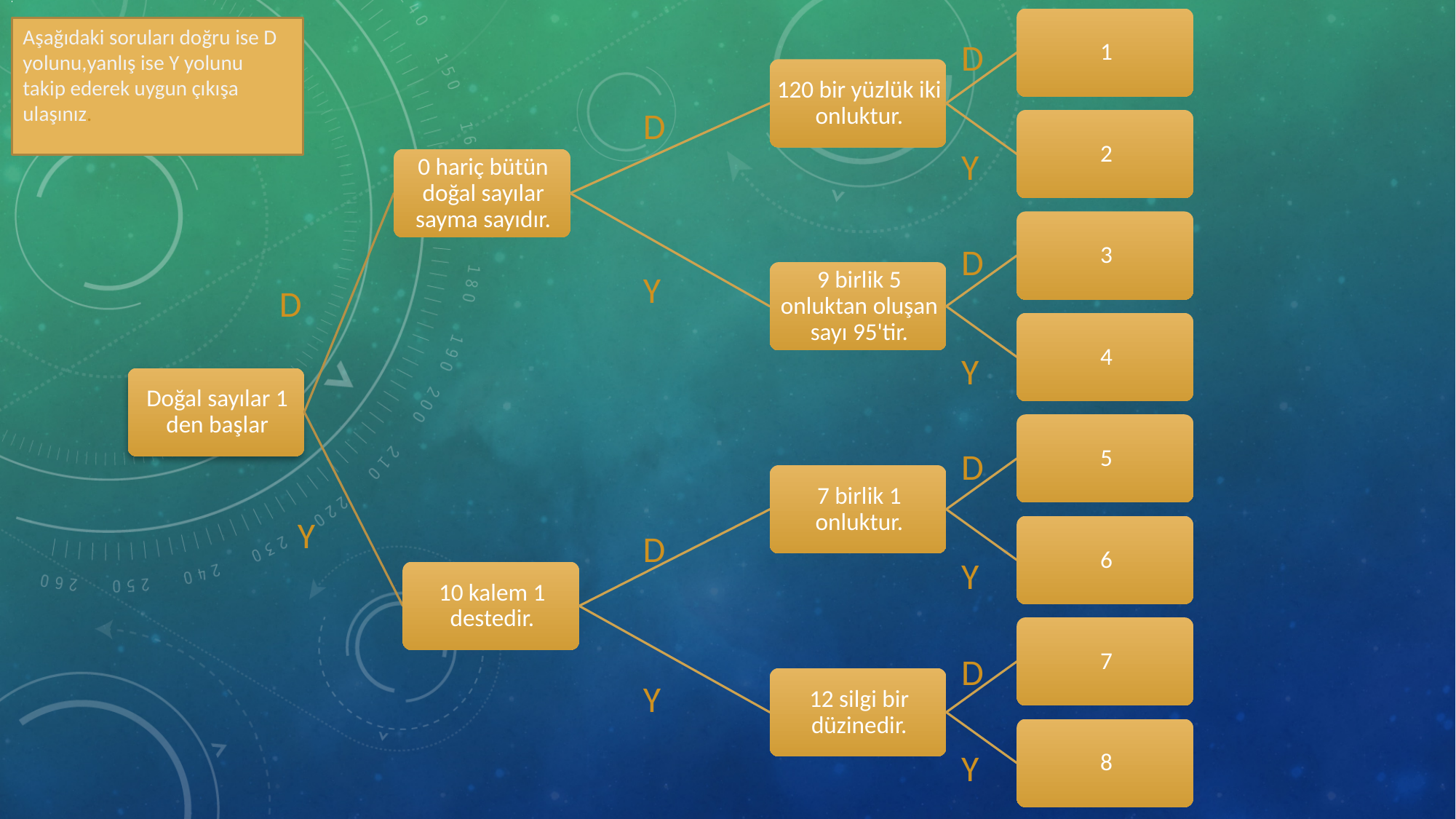

Doğal sayılar 1 den başlar

0 hariç bütün doğal sayılar sayma sayıdır.

120 bir yüzlük iki onluktur.

1

2

9 birlik 5 onluktan oluşan sayı 95'tir.

3

4

10 kalem 1 destedir.

7 birlik 1 onluktur.

5

6

12 silgi bir düzinedir.

7

8
Aşağıdaki soruları doğru ise D yolunu,yanlış ise Y yolunu
takip ederek uygun çıkışa ulaşınız.
D
D
Y
D
Y
D
Y
D
Y
D
Y
D
Y
Y